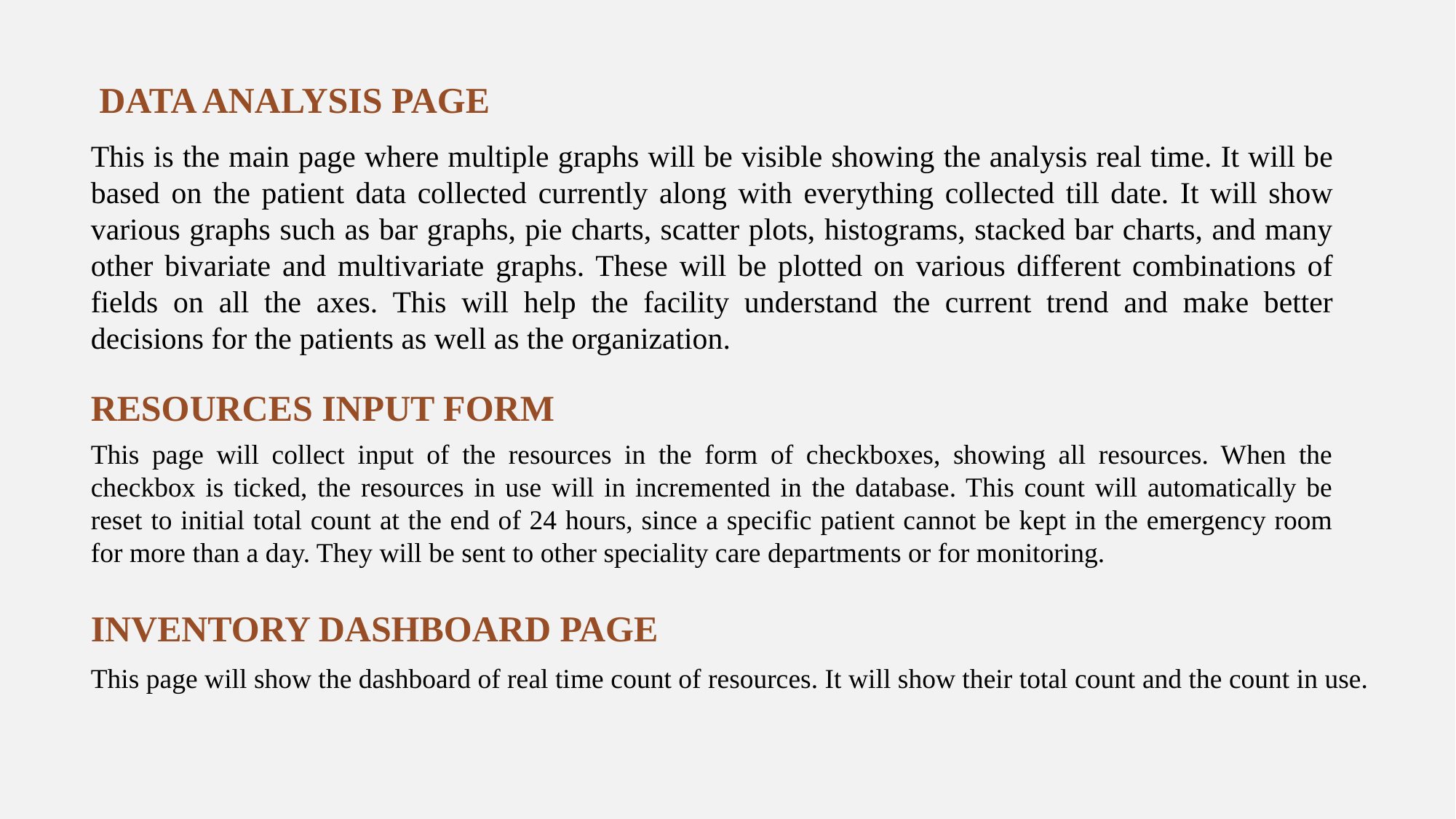

DATA ANALYSIS PAGE
This is the main page where multiple graphs will be visible showing the analysis real time. It will be based on the patient data collected currently along with everything collected till date. It will show various graphs such as bar graphs, pie charts, scatter plots, histograms, stacked bar charts, and many other bivariate and multivariate graphs. These will be plotted on various different combinations of fields on all the axes. This will help the facility understand the current trend and make better decisions for the patients as well as the organization.

RESOURCES INPUT FORM
This page will collect input of the resources in the form of checkboxes, showing all resources. When the checkbox is ticked, the resources in use will in incremented in the database. This count will automatically be reset to initial total count at the end of 24 hours, since a specific patient cannot be kept in the emergency room for more than a day. They will be sent to other speciality care departments or for monitoring.
INVENTORY DASHBOARD PAGE
This page will show the dashboard of real time count of resources. It will show their total count and the count in use.